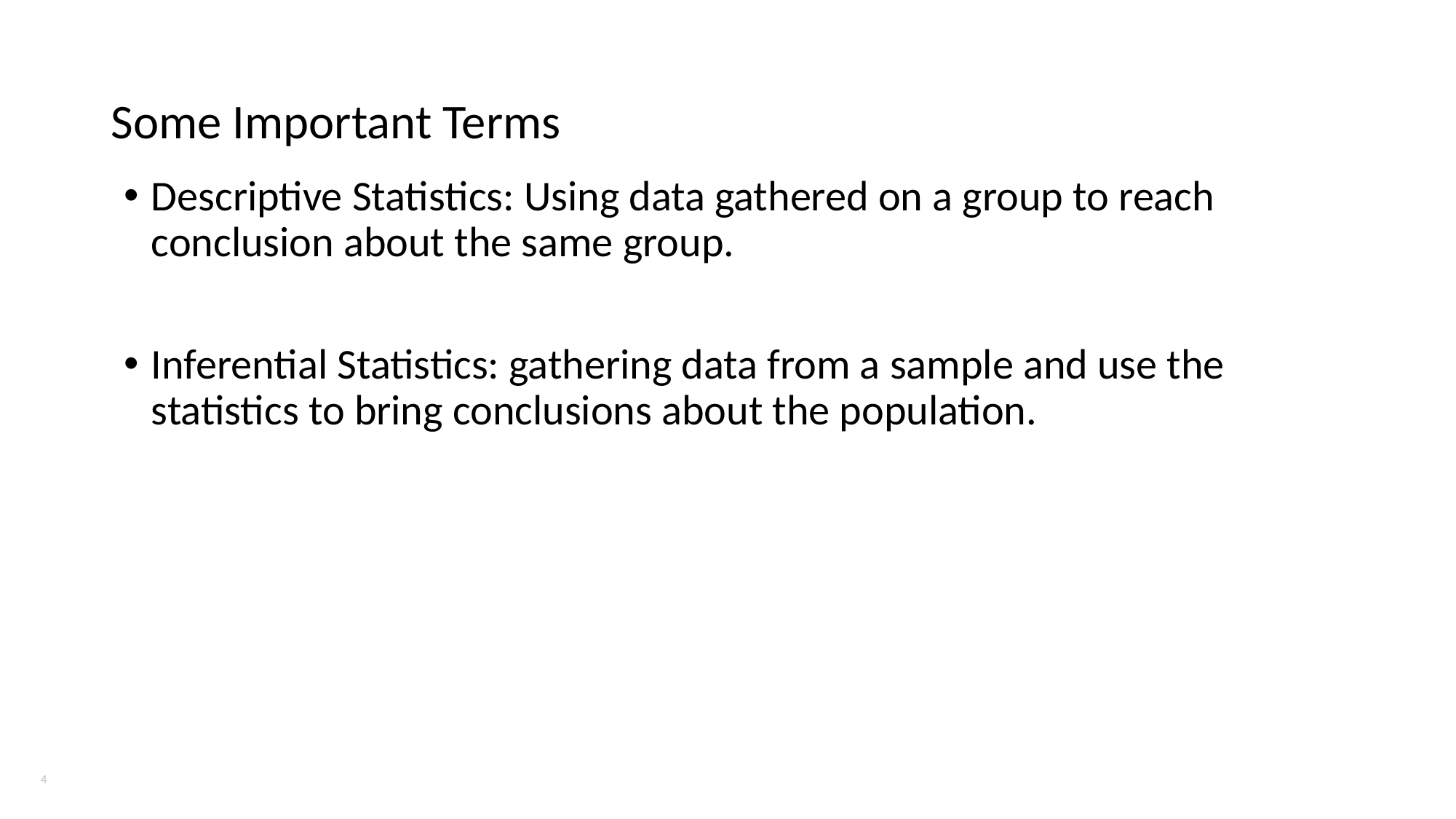

# Some Important Terms
Descriptive Statistics: Using data gathered on a group to reach conclusion about the same group.

Inferential Statistics: gathering data from a sample and use the statistics to bring conclusions about the population.